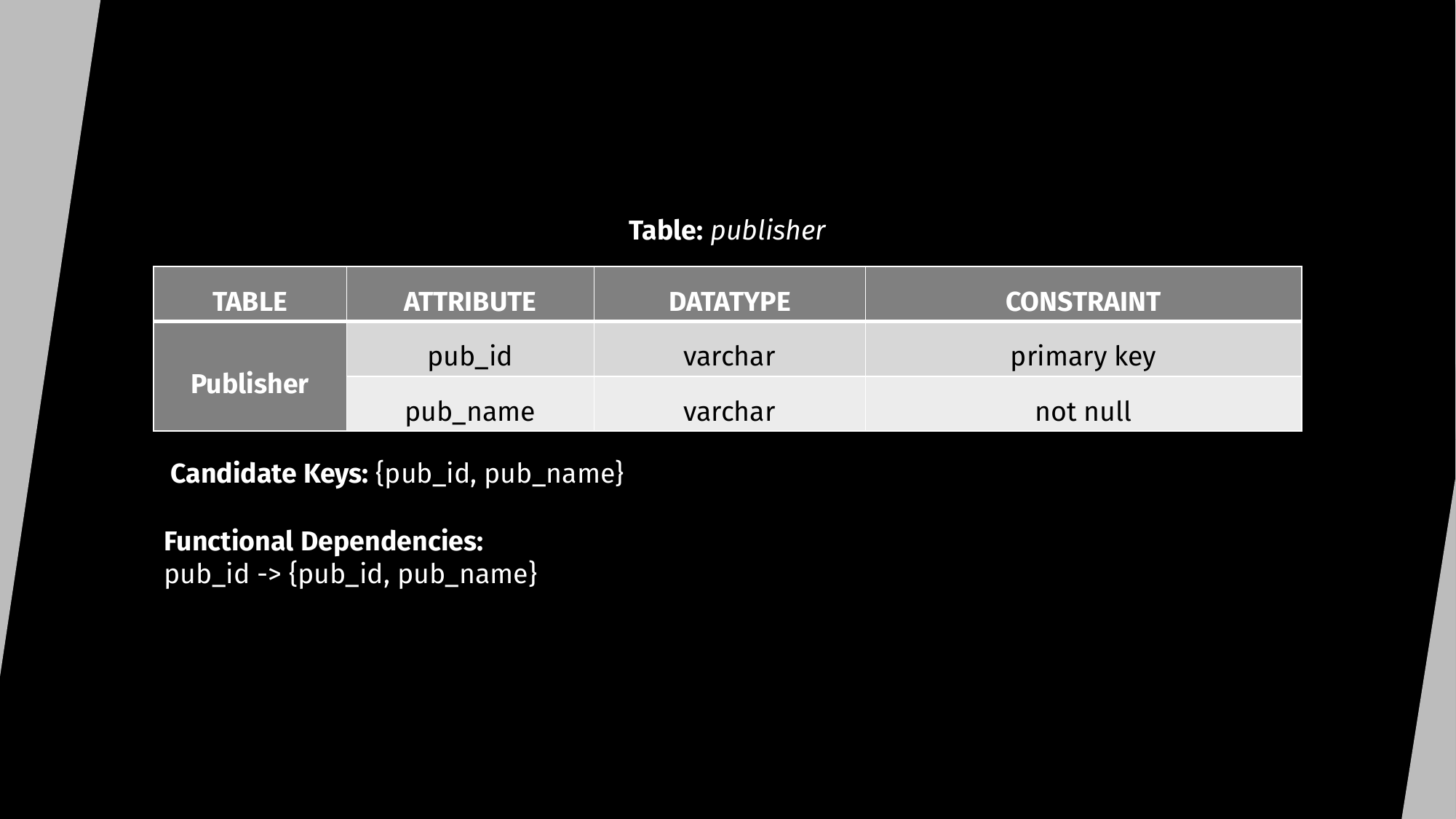

Table: publisher
| TABLE | ATTRIBUTE | DATATYPE | CONSTRAINT |
| --- | --- | --- | --- |
| Publisher | pub\_id | varchar | primary key |
|  | pub\_name | varchar | not null |
Candidate Keys: {pub_id, pub_name}

Functional Dependencies:
pub_id -> {pub_id, pub_name}